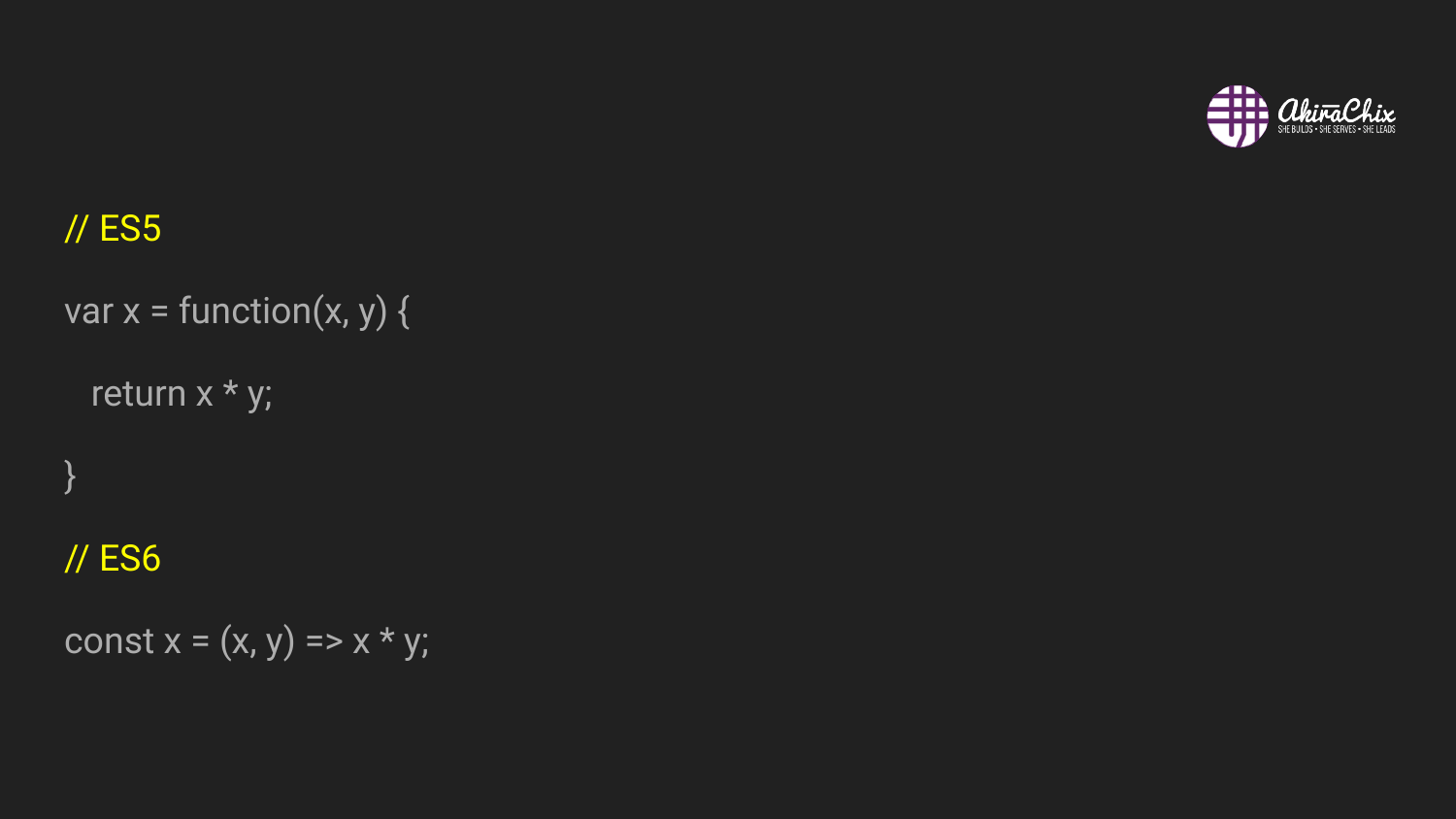

#
// ES5
var x = function(x, y) {
   return x * y;
}
// ES6
const x = (x, y) => x * y;